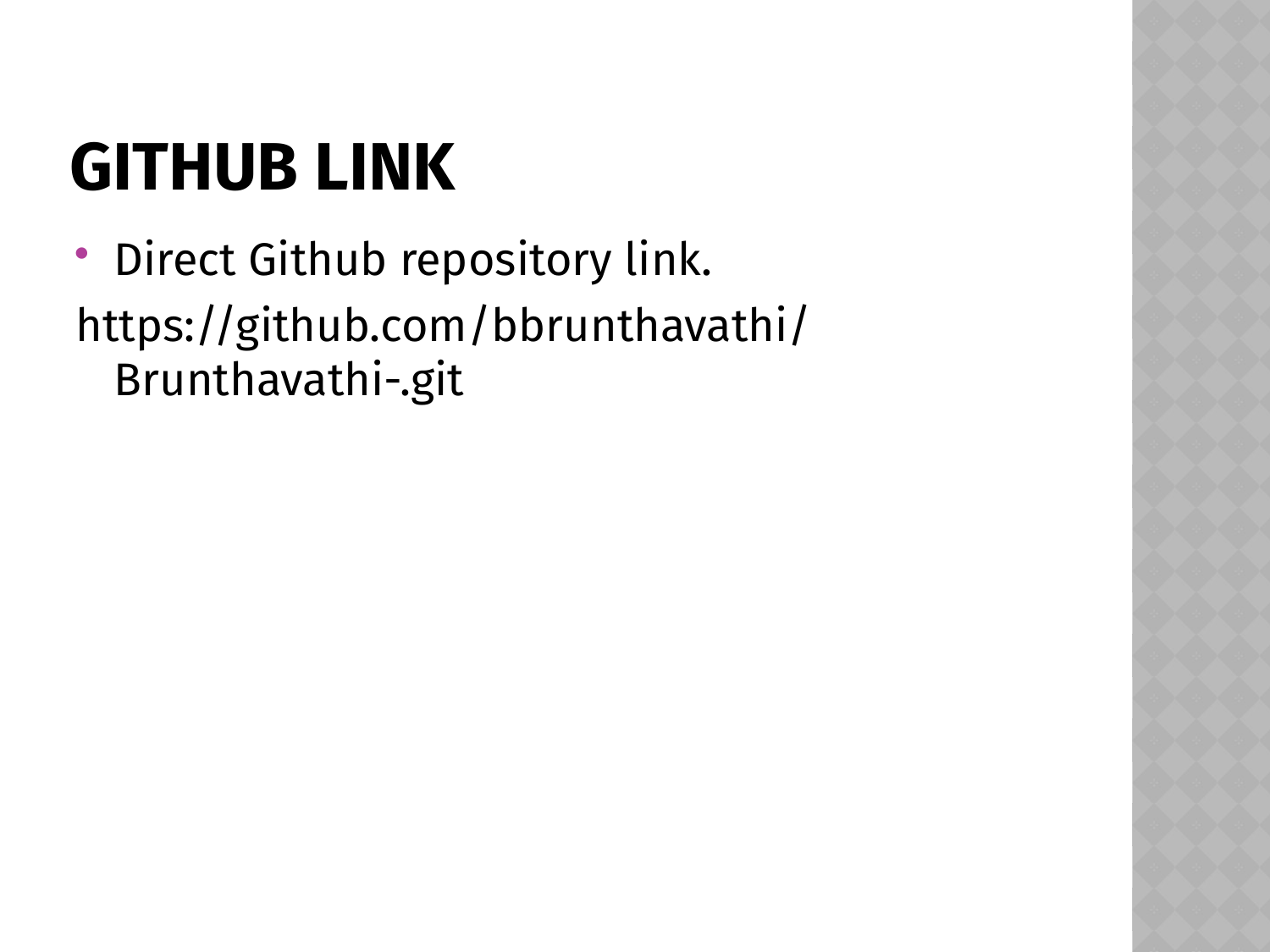

# GITHUB LINK
Direct Github repository link.
https://github.com/bbrunthavathi/Brunthavathi-.git